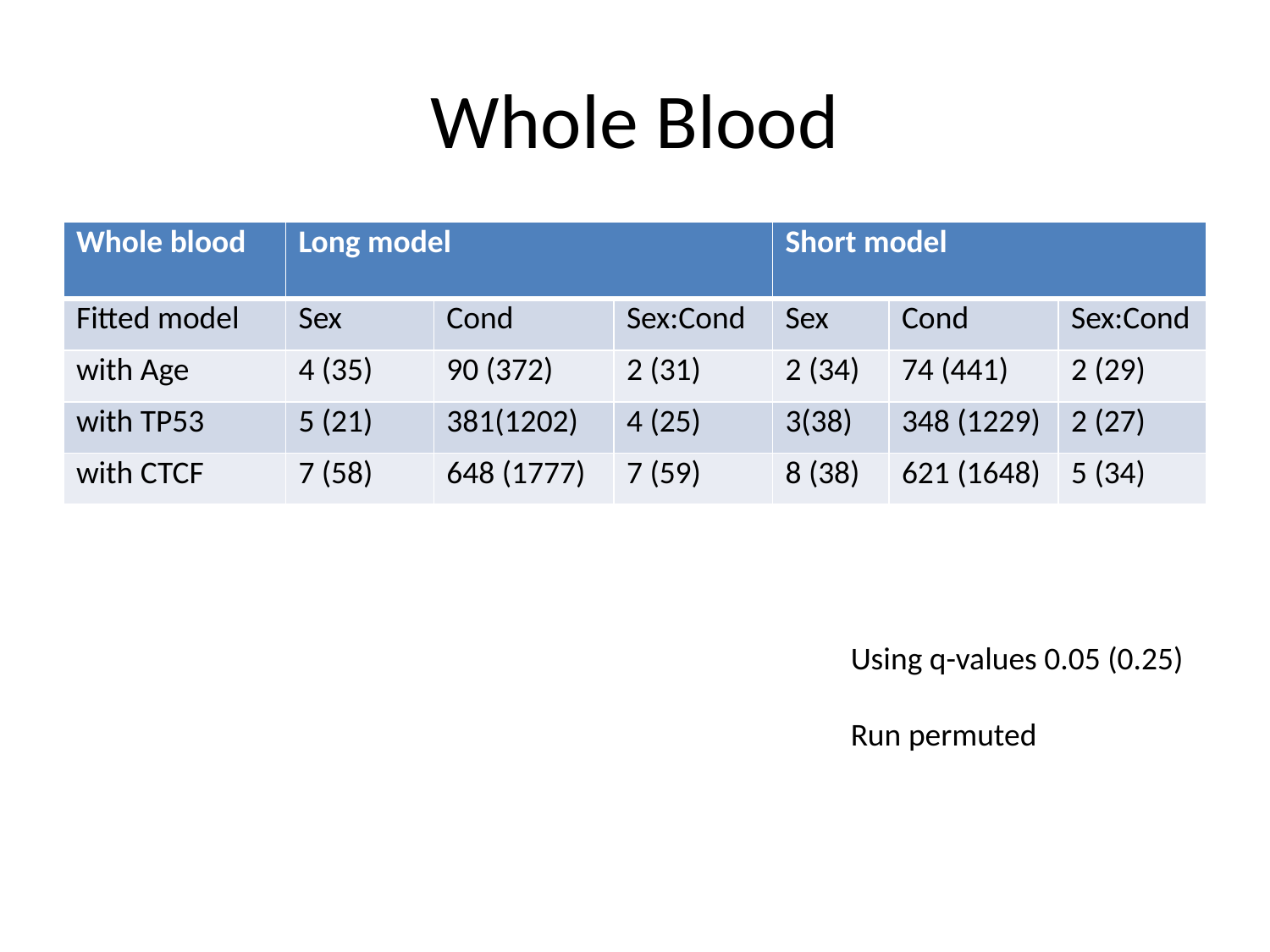

# Whole Blood
| Whole blood | Long model |  |  | Short model |  |  |
| --- | --- | --- | --- | --- | --- | --- |
| Fitted model | Sex | Cond | Sex:Cond | Sex | Cond | Sex:Cond |
| with Age | 4 (35) | 90 (372) | 2 (31) | 2 (34) | 74 (441) | 2 (29) |
| with TP53 | 5 (21) | 381(1202) | 4 (25) | 3(38) | 348 (1229) | 2 (27) |
| with CTCF | 7 (58) | 648 (1777) | 7 (59) | 8 (38) | 621 (1648) | 5 (34) |
Using q-values 0.05 (0.25)

Run permuted